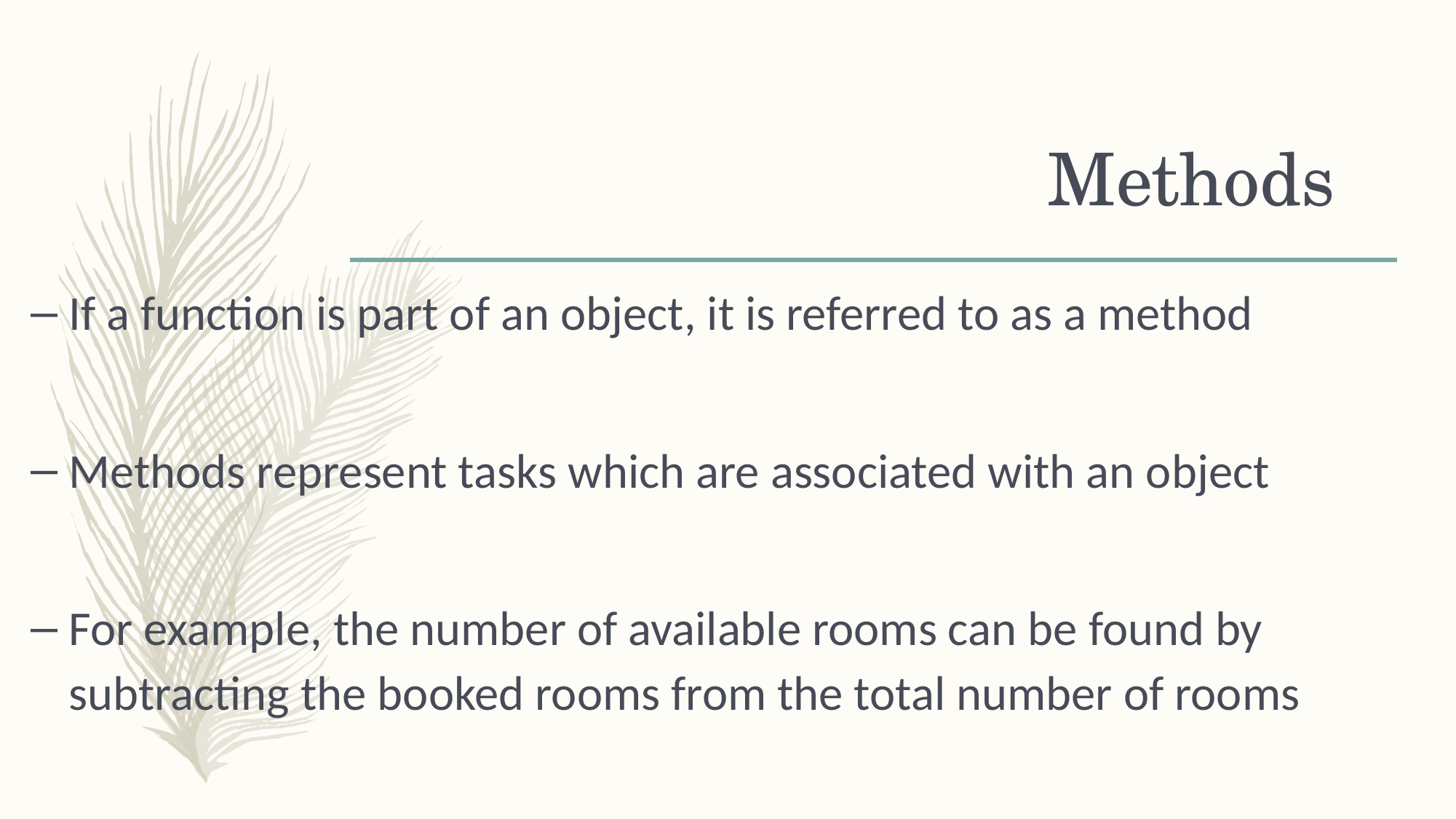

# Methods
If a function is part of an object, it is referred to as a method

Methods represent tasks which are associated with an object

For example, the number of available rooms can be found by subtracting the booked rooms from the total number of rooms